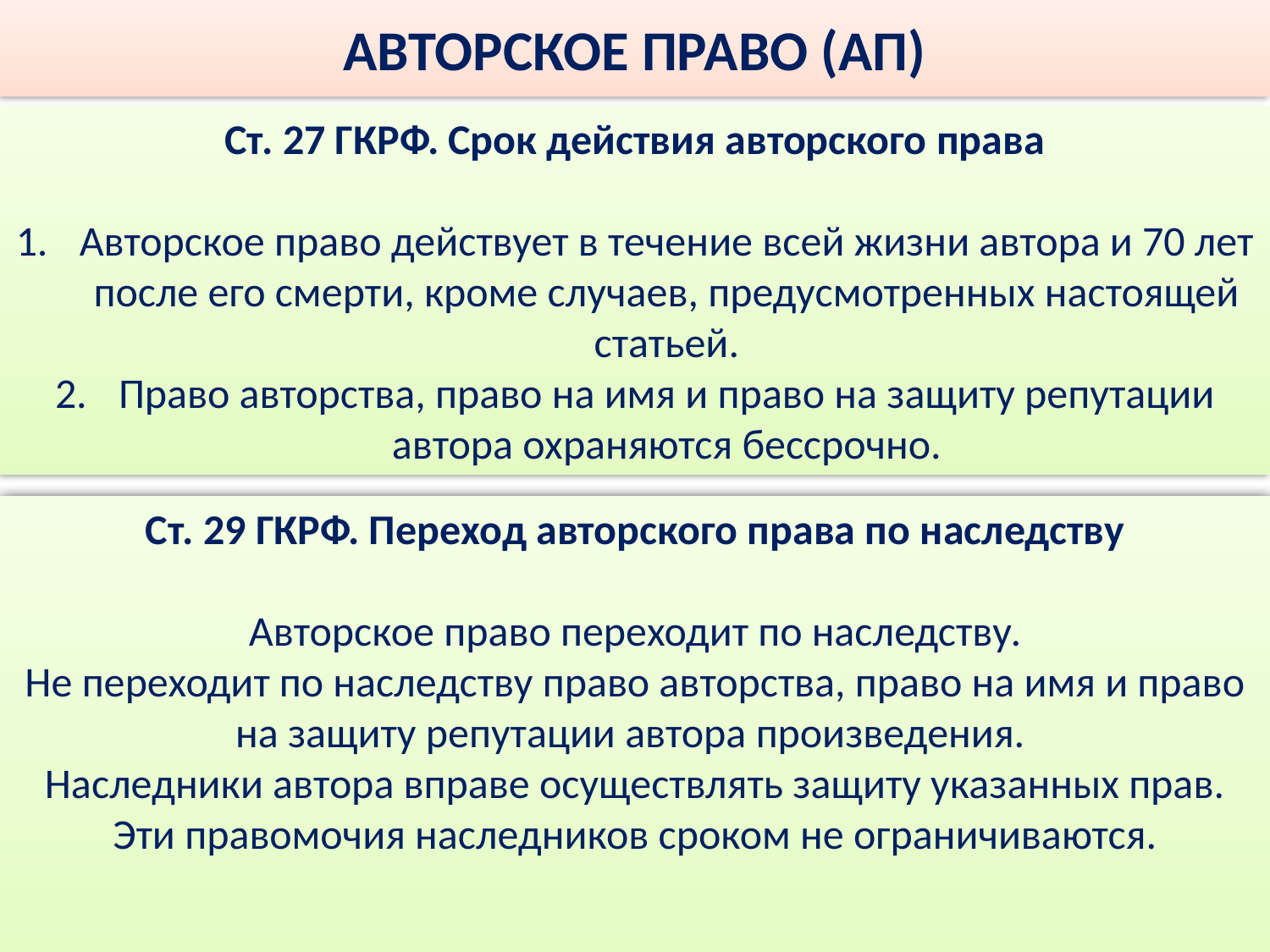

# АВТОРСКОЕ ПРАВО (АП)
Ст. 27 ГКРФ. Срок действия авторского права

Авторское право действует в течение всей жизни автора и 70 лет после его смерти, кроме случаев, предусмотренных настоящей статьей.
Право авторства, право на имя и право на защиту репутации автора охраняются бессрочно.
Ст. 29 ГКРФ. Переход авторского права по наследству

Авторское право переходит по наследству.
Не переходит по наследству право авторства, право на имя и право на защиту репутации автора произведения.
Наследники автора вправе осуществлять защиту указанных прав. Эти правомочия наследников сроком не ограничиваются.